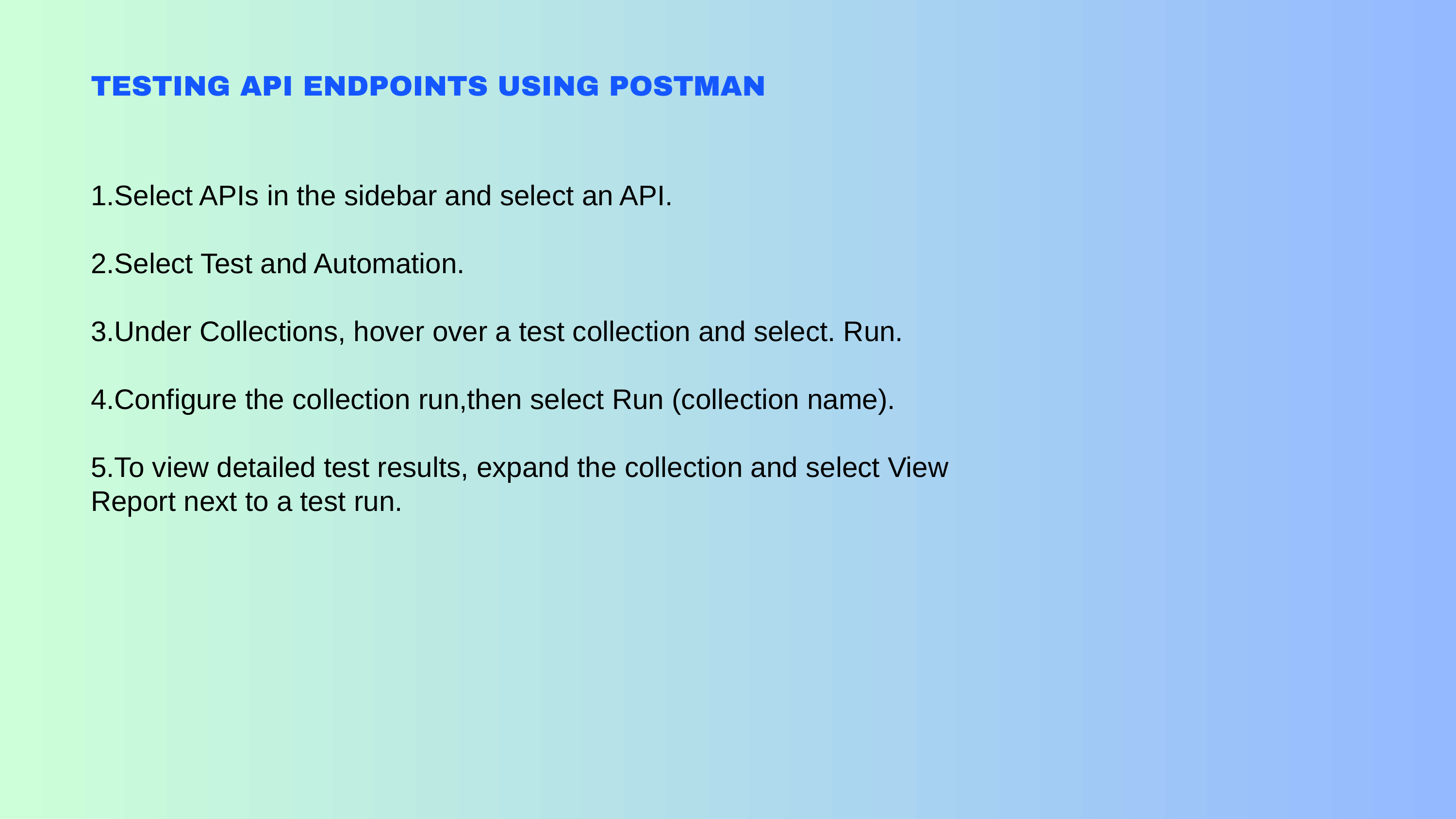

TESTING API ENDPOINTS USING POSTMAN

1.Select APIs in the sidebar and select an API.

2.Select Test and Automation.

3.Under Collections, hover over a test collection and select. Run.

4.Configure the collection run,then select Run (collection name).

5.To view detailed test results, expand the collection and select View Report next to a test run.